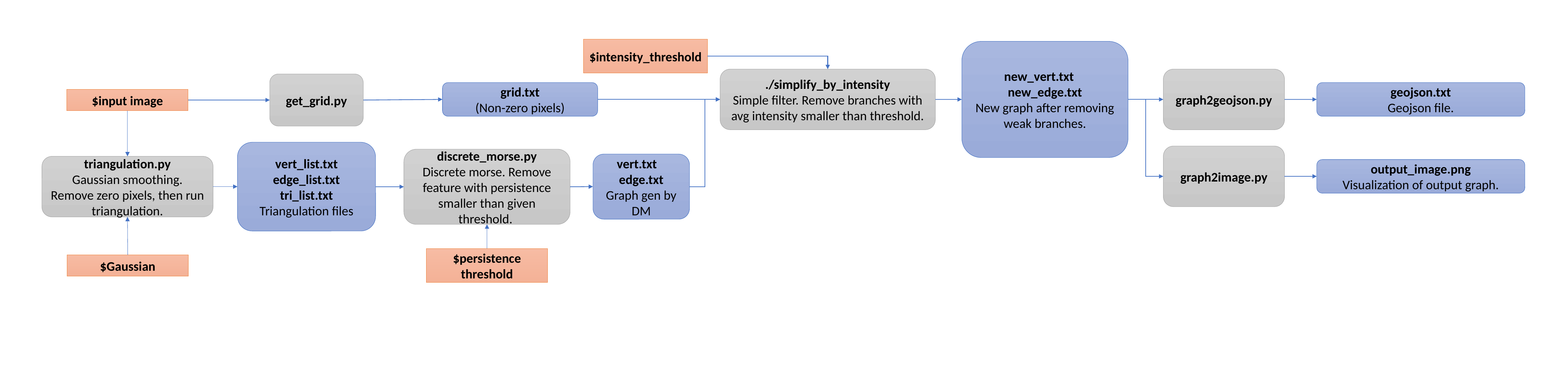

$intensity_threshold
new_vert.txt     new_edge.txt
New graph after removing weak branches.
./simplify_by_intensity
Simple filter. Remove branches with avg intensity smaller than threshold.
graph2geojson.py
get_grid.py
geojson.txt
Geojson file.
grid.txt
(Non-zero pixels)
$input image
vert_list.txt edge_list.txt tri_list.txt
Triangulation files
graph2image.py
discrete_morse.py
Discrete morse. Remove feature with persistence smaller than given threshold.
vert.txt    edge.txt
Graph gen by DM
triangulation.py
Gaussian smoothing. Remove zero pixels, then run triangulation.
output_image.png
Visualization of output graph.
$persistence threshold
$Gaussian